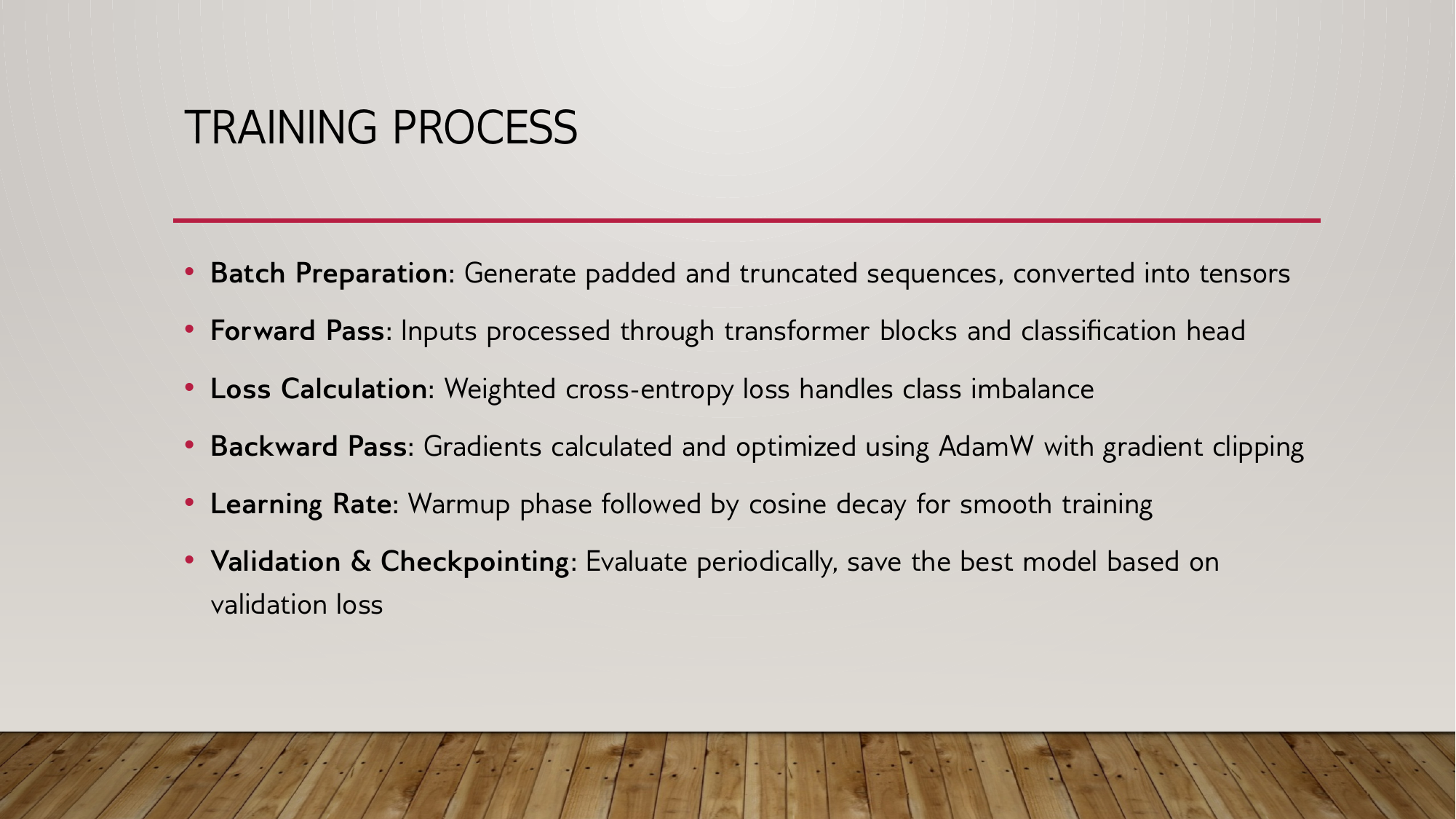

# Training Process
Batch Preparation: Generate padded and truncated sequences, converted into tensors
Forward Pass: Inputs processed through transformer blocks and classification head
Loss Calculation: Weighted cross-entropy loss handles class imbalance
Backward Pass: Gradients calculated and optimized using AdamW with gradient clipping
Learning Rate: Warmup phase followed by cosine decay for smooth training
Validation & Checkpointing: Evaluate periodically, save the best model based on validation loss